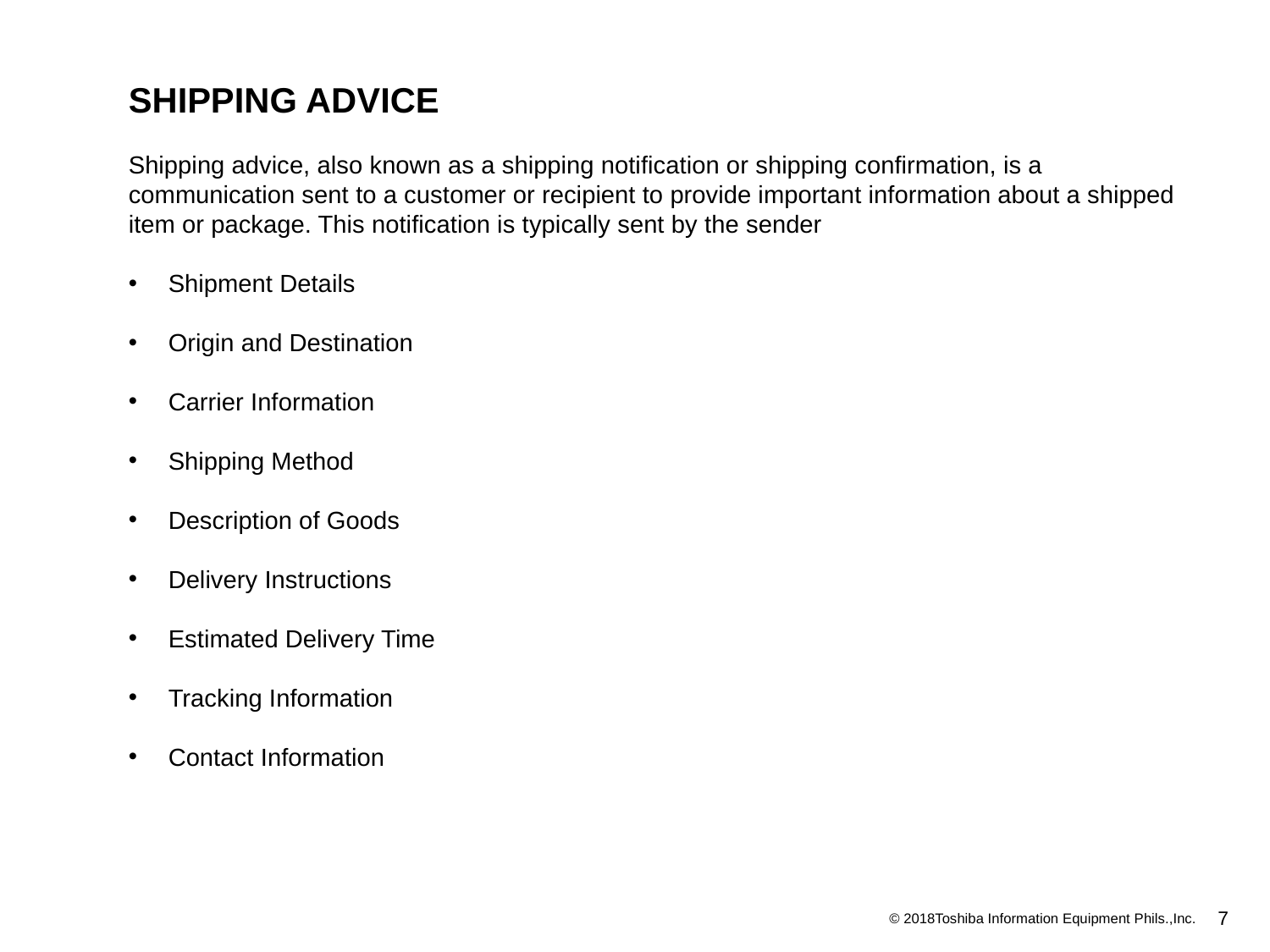

SHIPPING ADVICE

Shipping advice, also known as a shipping notification or shipping confirmation, is a communication sent to a customer or recipient to provide important information about a shipped item or package. This notification is typically sent by the sender
Shipment Details
Origin and Destination
Carrier Information
Shipping Method
Description of Goods
Delivery Instructions
Estimated Delivery Time
Tracking Information
Contact Information